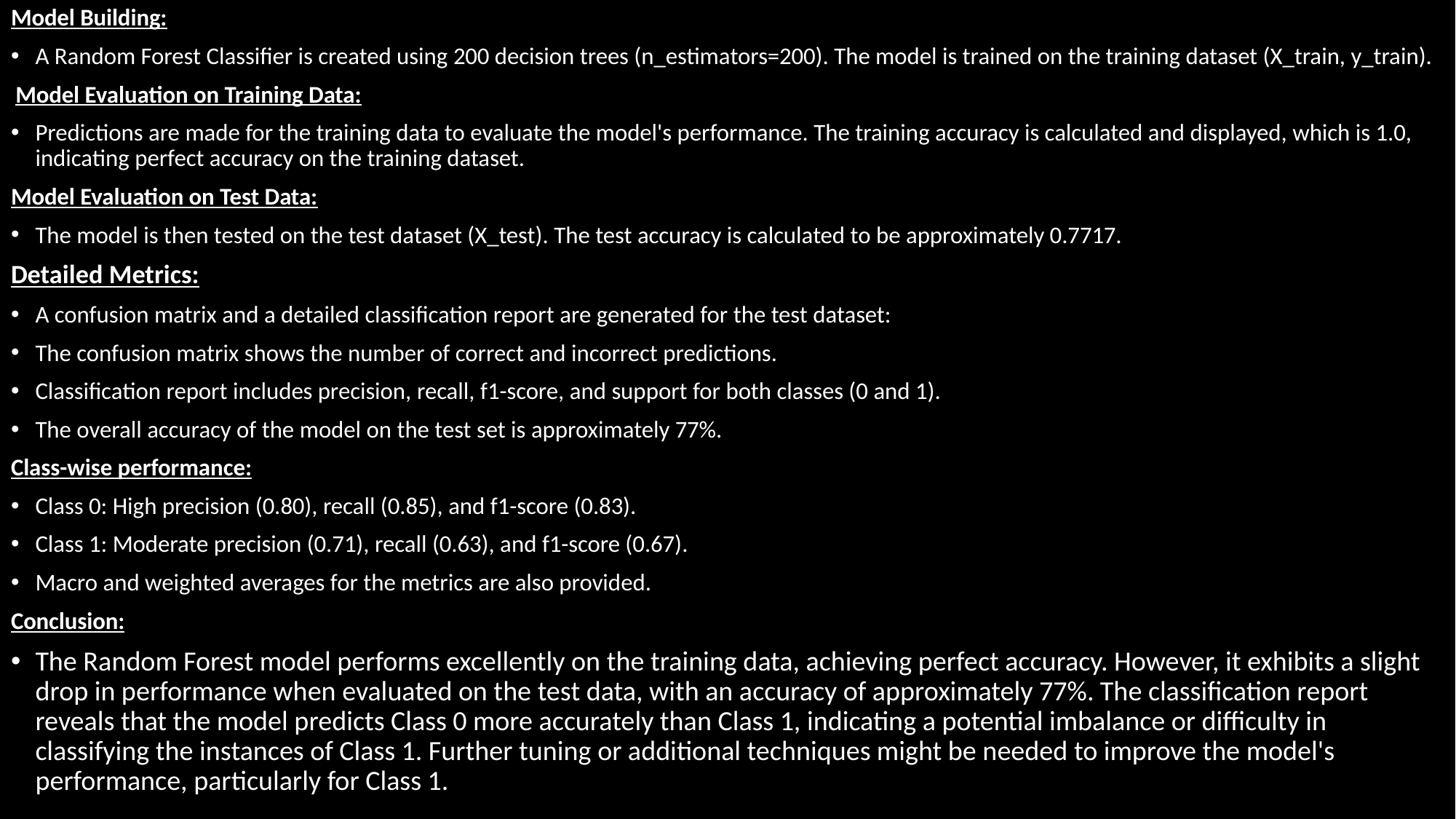

Model Building:
A Random Forest Classifier is created using 200 decision trees (n_estimators=200). The model is trained on the training dataset (X_train, y_train).
 Model Evaluation on Training Data:
Predictions are made for the training data to evaluate the model's performance. The training accuracy is calculated and displayed, which is 1.0, indicating perfect accuracy on the training dataset.
Model Evaluation on Test Data:
The model is then tested on the test dataset (X_test). The test accuracy is calculated to be approximately 0.7717.
Detailed Metrics:
A confusion matrix and a detailed classification report are generated for the test dataset:
The confusion matrix shows the number of correct and incorrect predictions.
Classification report includes precision, recall, f1-score, and support for both classes (0 and 1).
The overall accuracy of the model on the test set is approximately 77%.
Class-wise performance:
Class 0: High precision (0.80), recall (0.85), and f1-score (0.83).
Class 1: Moderate precision (0.71), recall (0.63), and f1-score (0.67).
Macro and weighted averages for the metrics are also provided.
Conclusion:
The Random Forest model performs excellently on the training data, achieving perfect accuracy. However, it exhibits a slight drop in performance when evaluated on the test data, with an accuracy of approximately 77%. The classification report reveals that the model predicts Class 0 more accurately than Class 1, indicating a potential imbalance or difficulty in classifying the instances of Class 1. Further tuning or additional techniques might be needed to improve the model's performance, particularly for Class 1.